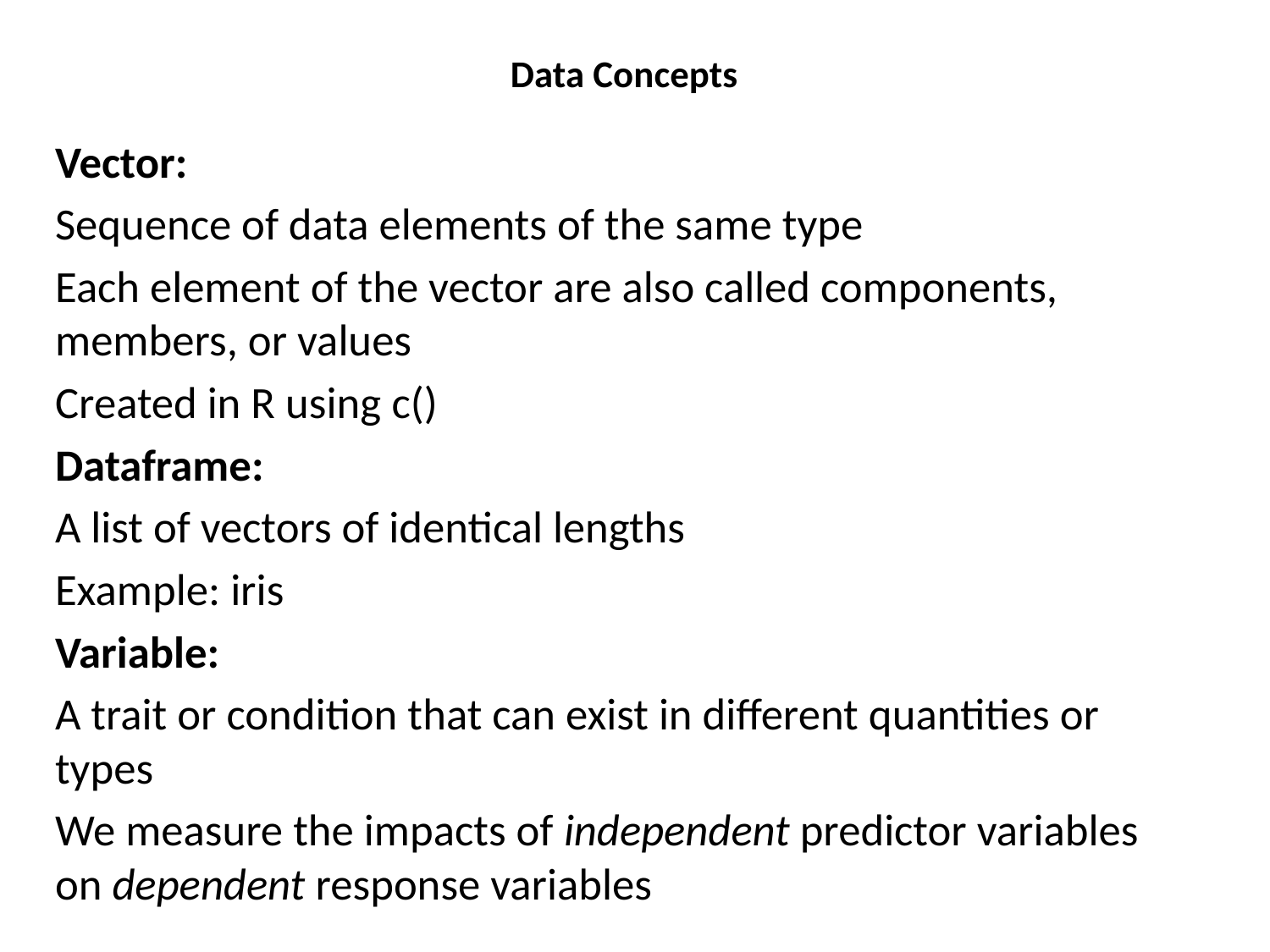

# Data Concepts
Vector:
Sequence of data elements of the same type
Each element of the vector are also called components, members, or values
Created in R using c()
Dataframe:
A list of vectors of identical lengths
Example: iris
Variable:
A trait or condition that can exist in different quantities or types
We measure the impacts of independent predictor variables on dependent response variables